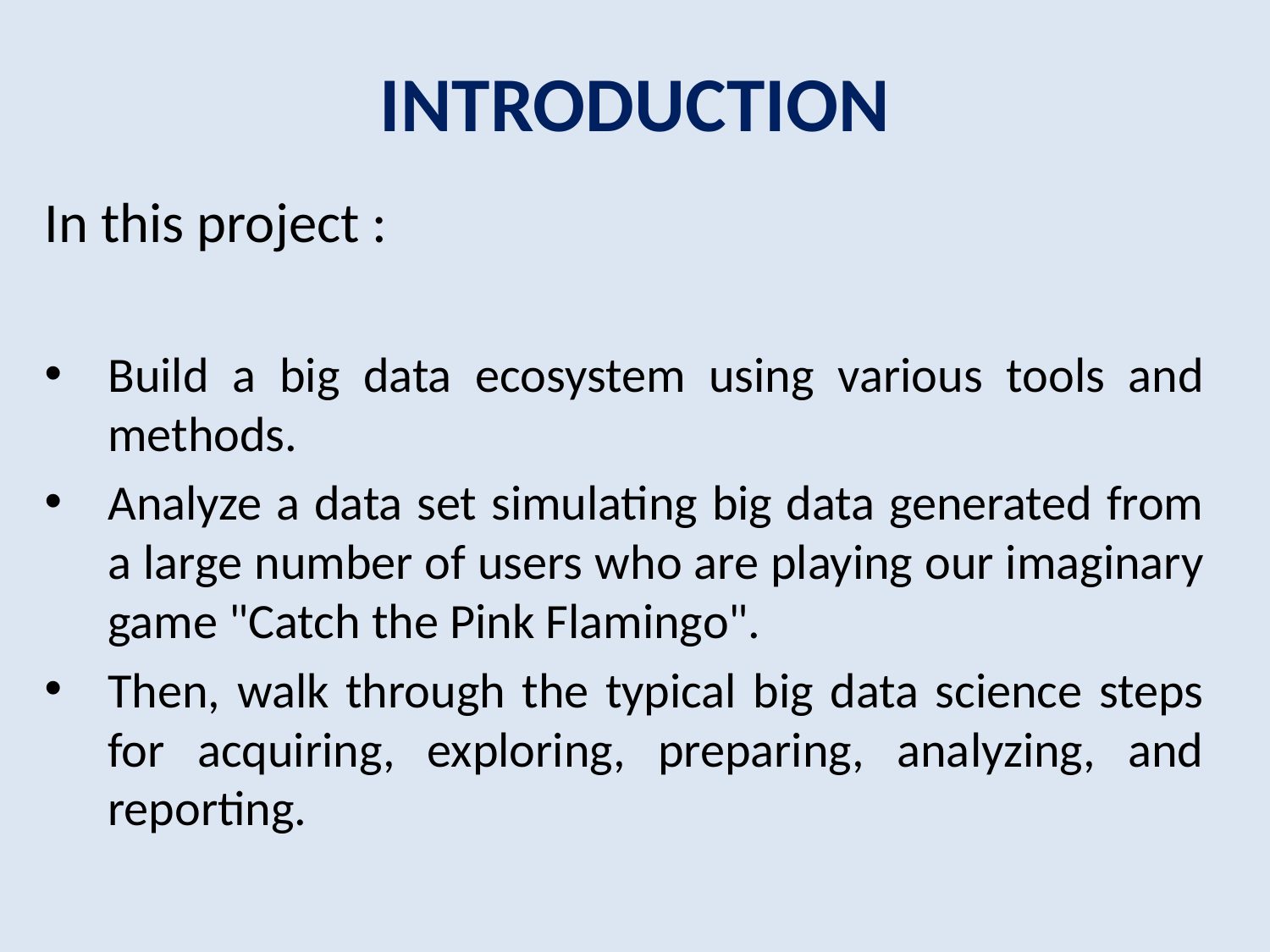

# INTRODUCTION
In this project :

Build a big data ecosystem using various tools and methods.
Analyze a data set simulating big data generated from a large number of users who are playing our imaginary game "Catch the Pink Flamingo".
Then, walk through the typical big data science steps for acquiring, exploring, preparing, analyzing, and reporting.